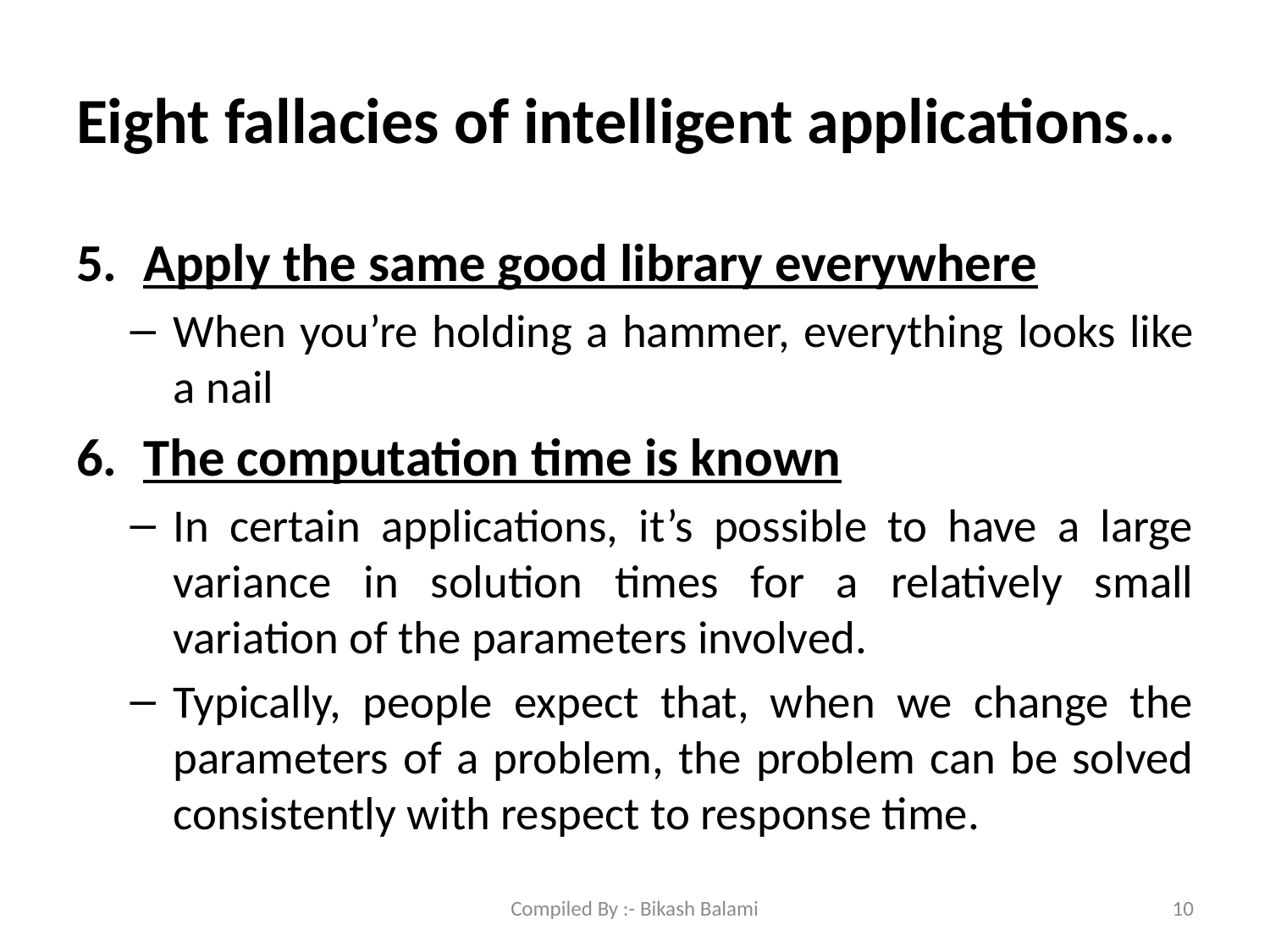

# Eight fallacies of intelligent applications…
Apply the same good library everywhere
When you’re holding a hammer, everything looks like a nail
The computation time is known
In certain applications, it’s possible to have a large variance in solution times for a relatively small variation of the parameters involved.
Typically, people expect that, when we change the parameters of a problem, the problem can be solved consistently with respect to response time.

Compiled By :- Bikash Balami
10